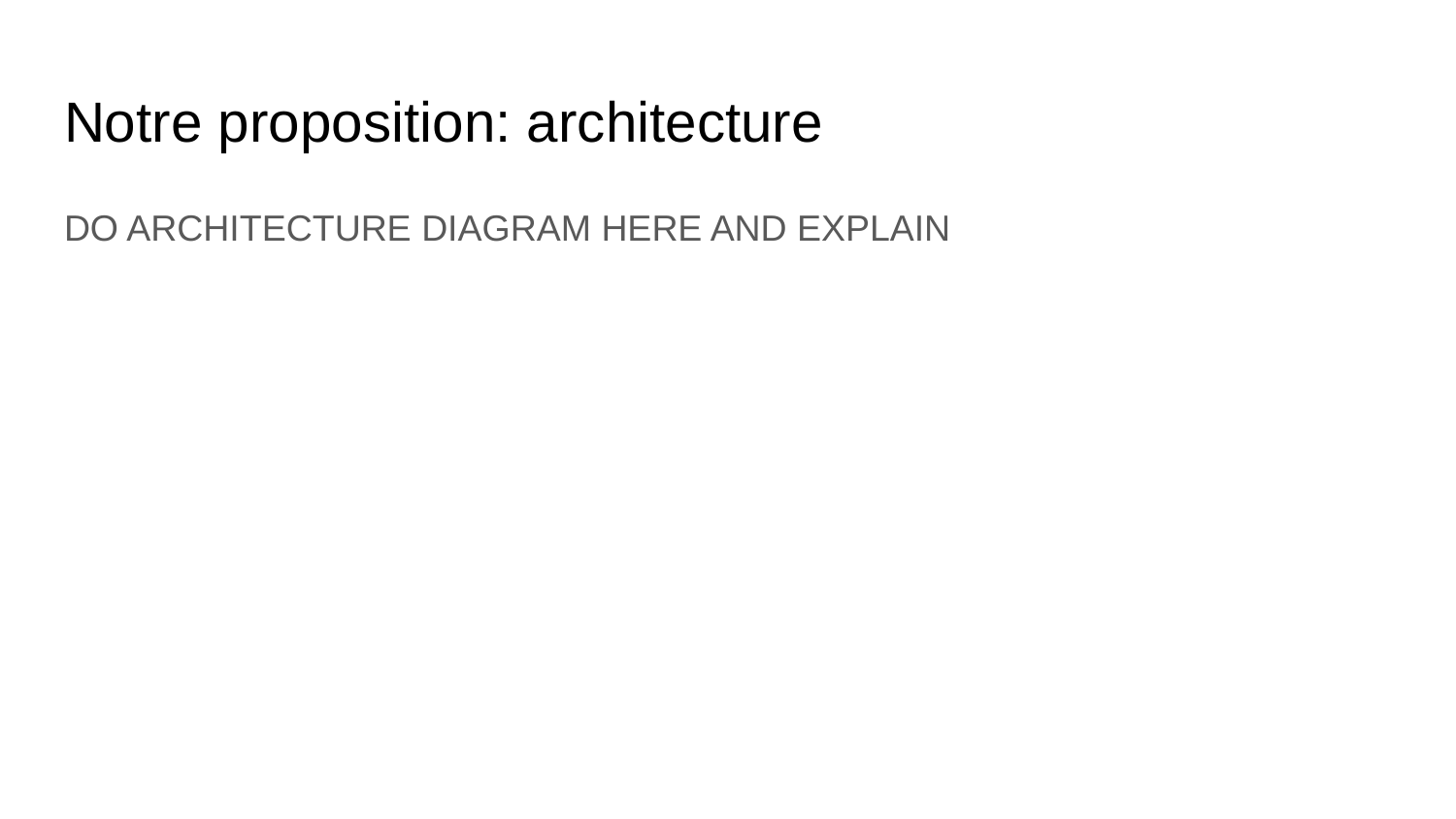

# Notre proposition: architecture
DO ARCHITECTURE DIAGRAM HERE AND EXPLAIN